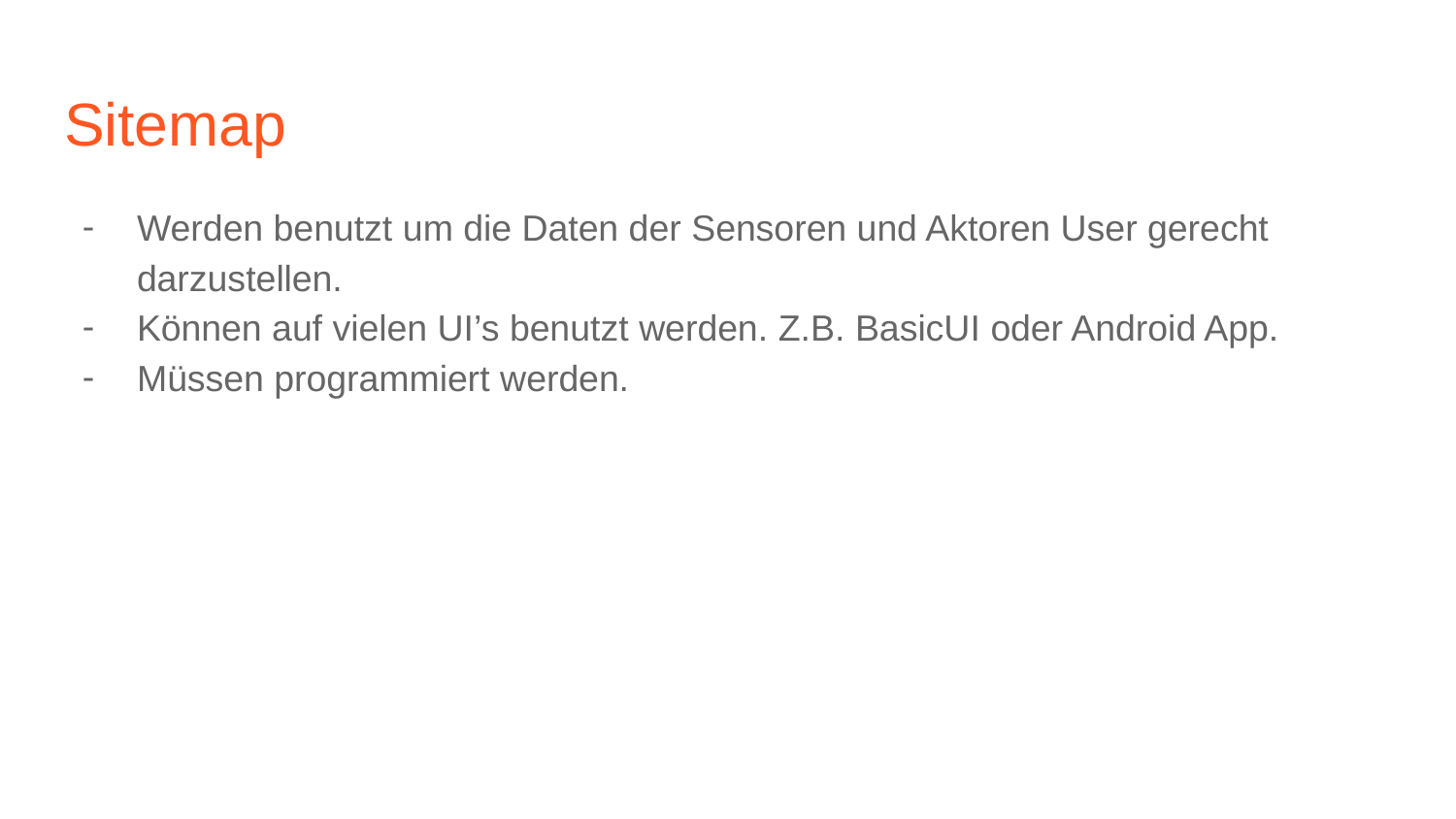

# Sitemap
Werden benutzt um die Daten der Sensoren und Aktoren User gerecht darzustellen.
Können auf vielen UI’s benutzt werden. Z.B. BasicUI oder Android App.
Müssen programmiert werden.